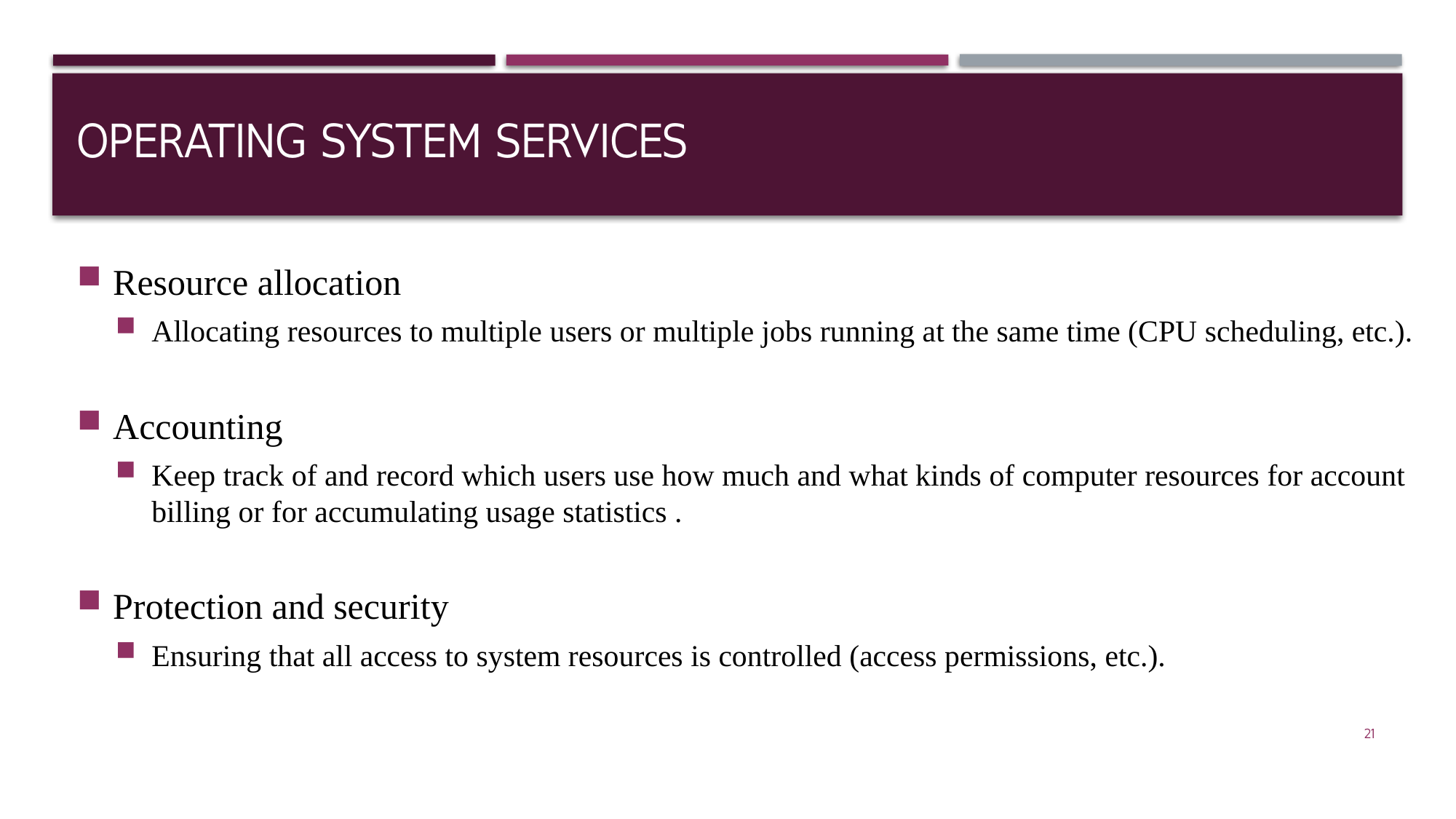

Operating System Services

Resource allocation
Allocating resources to multiple users or multiple jobs running at the same time (CPU scheduling, etc.).

Accounting
Keep track of and record which users use how much and what kinds of computer resources for account billing or for accumulating usage statistics .

Protection and security
Ensuring that all access to system resources is controlled (access permissions, etc.).

21